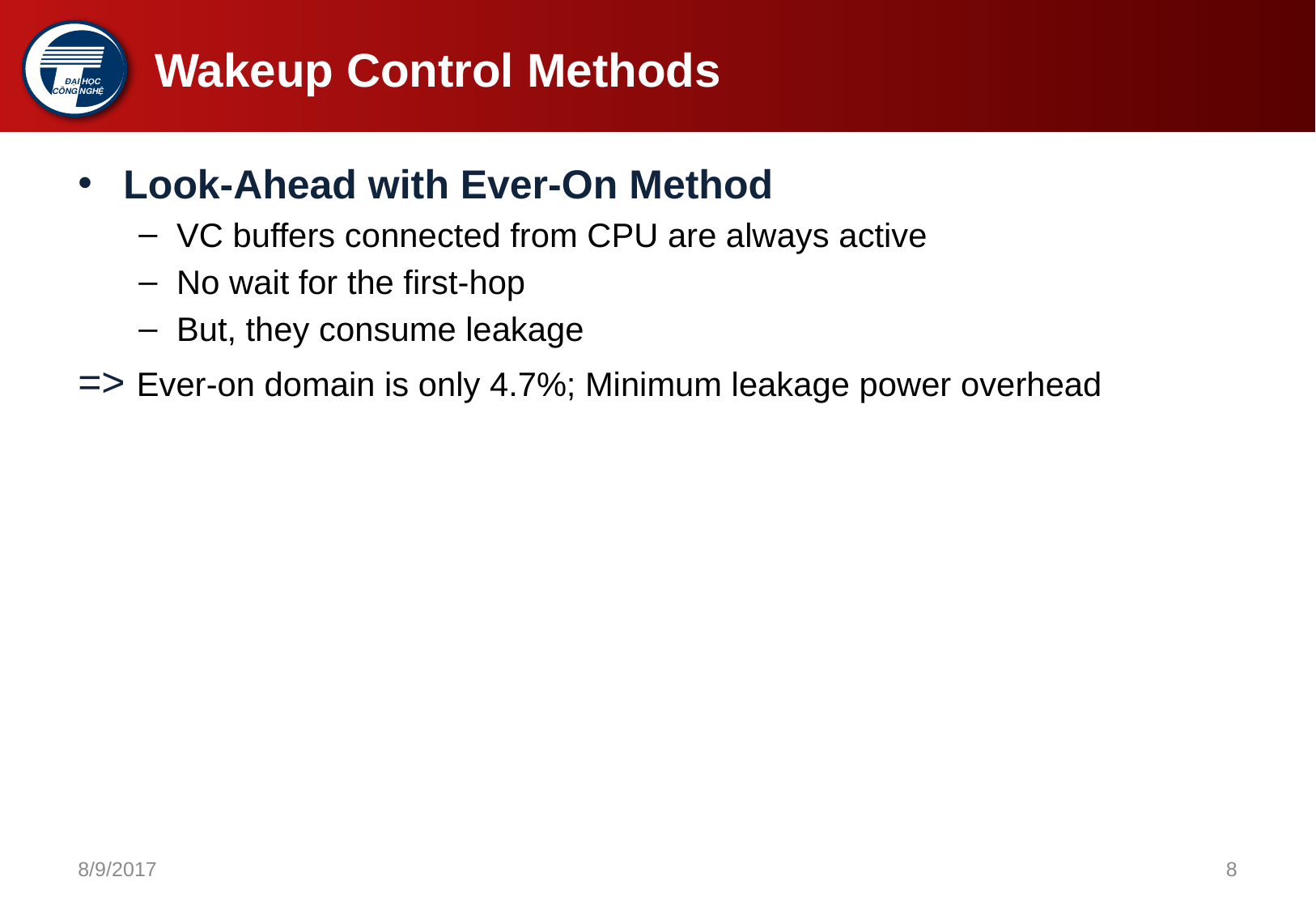

# Wakeup Control Methods
Look-Ahead with Ever-On Method
VC buffers connected from CPU are always active
No wait for the first-hop
But, they consume leakage
=> Ever-on domain is only 4.7%; Minimum leakage power overhead

8/9/2017
8